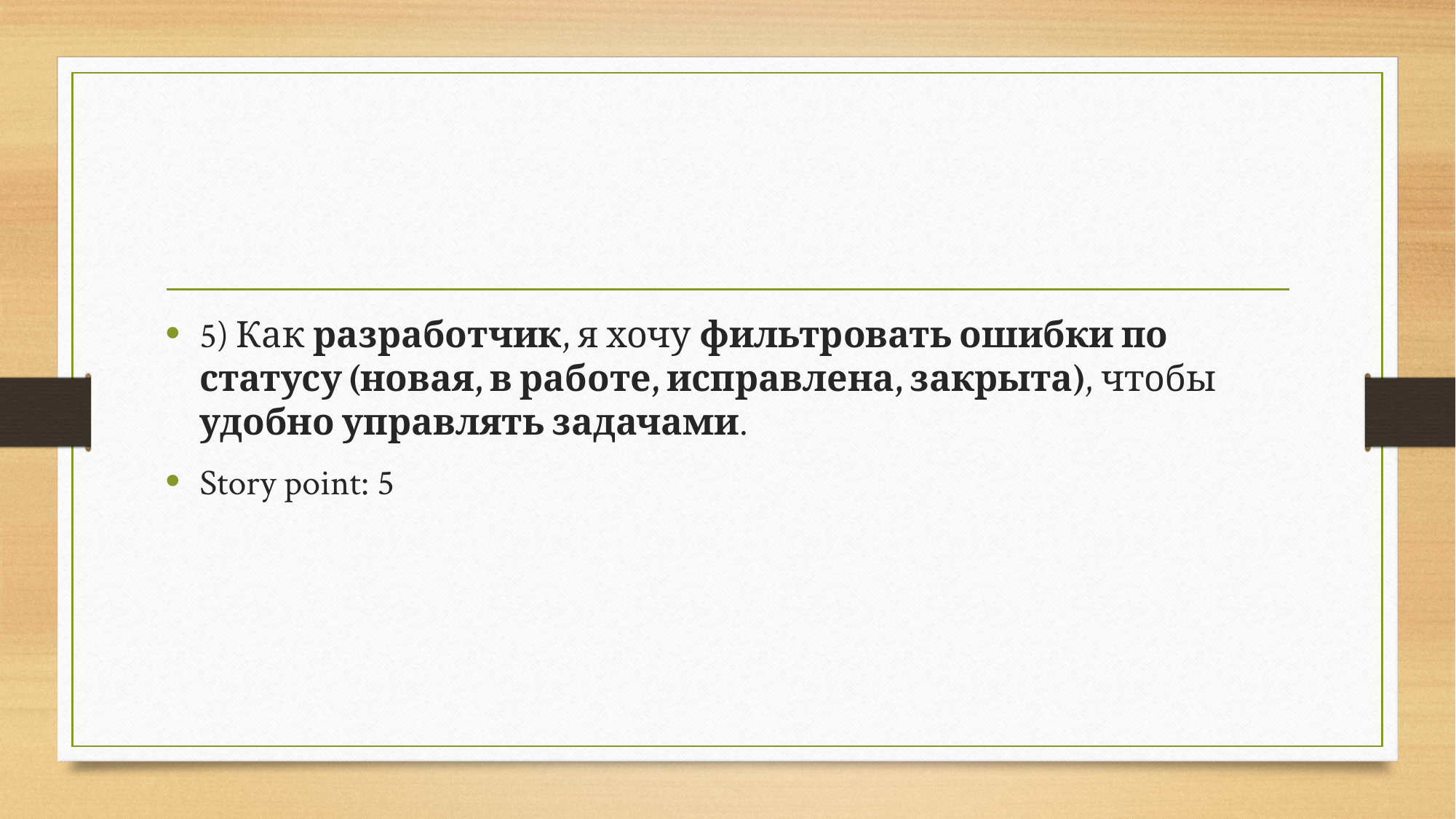

#
5) Как разработчик, я хочу фильтровать ошибки по статусу (новая, в работе, исправлена, закрыта), чтобы удобно управлять задачами.
Story point: 5